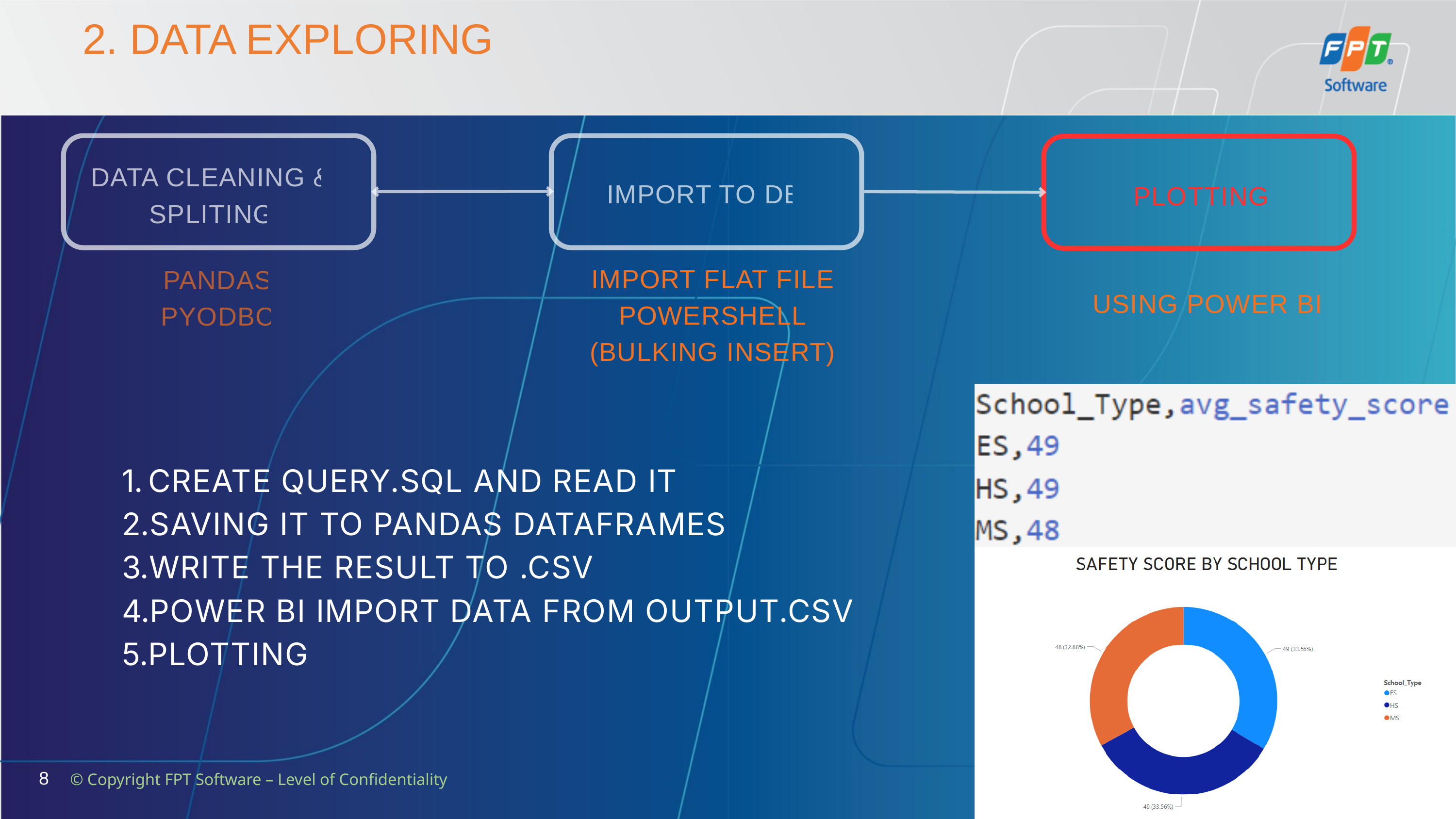

2. DATA EXPLORING

DATA CLEANING & SPLITING
IMPORT TO DB
PLOTTING

IMPORT FLAT FILE
POWERSHELL (BULKING INSERT)
PANDAS
PYODBC
USING POWER BI

CREATE QUERY.SQL AND READ IT
SAVING IT TO PANDAS DATAFRAMES
WRITE THE RESULT TO .CSV
POWER BI IMPORT DATA FROM OUTPUT.CSV
PLOTTING

8
© Copyright FPT Software – Level of Confidentiality